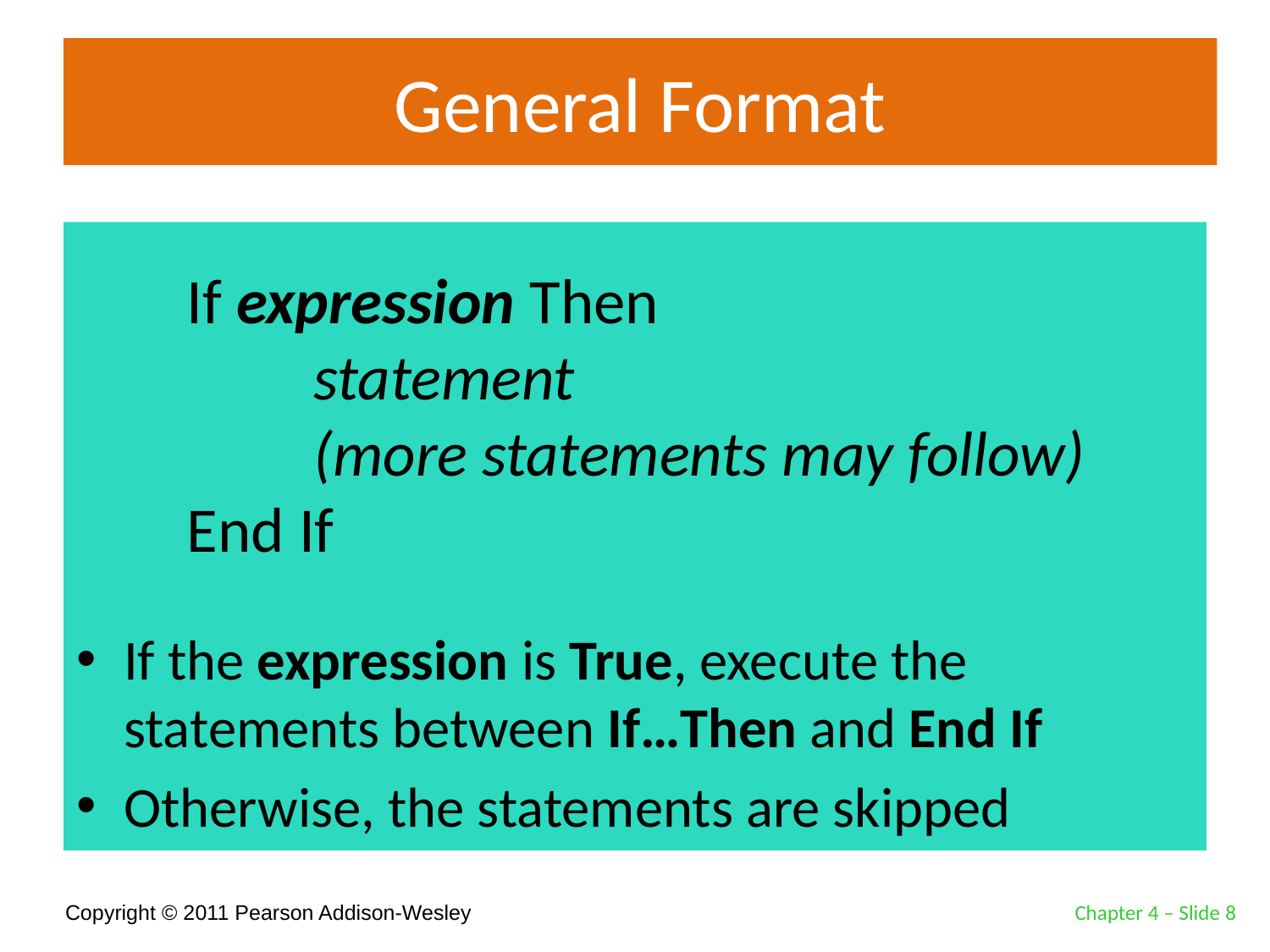

# General Format

If the expression is True, execute the statements between If…Then and End If
Otherwise, the statements are skipped
If expression Then
	statement
	(more statements may follow)
End If
Chapter 4 – Slide 8